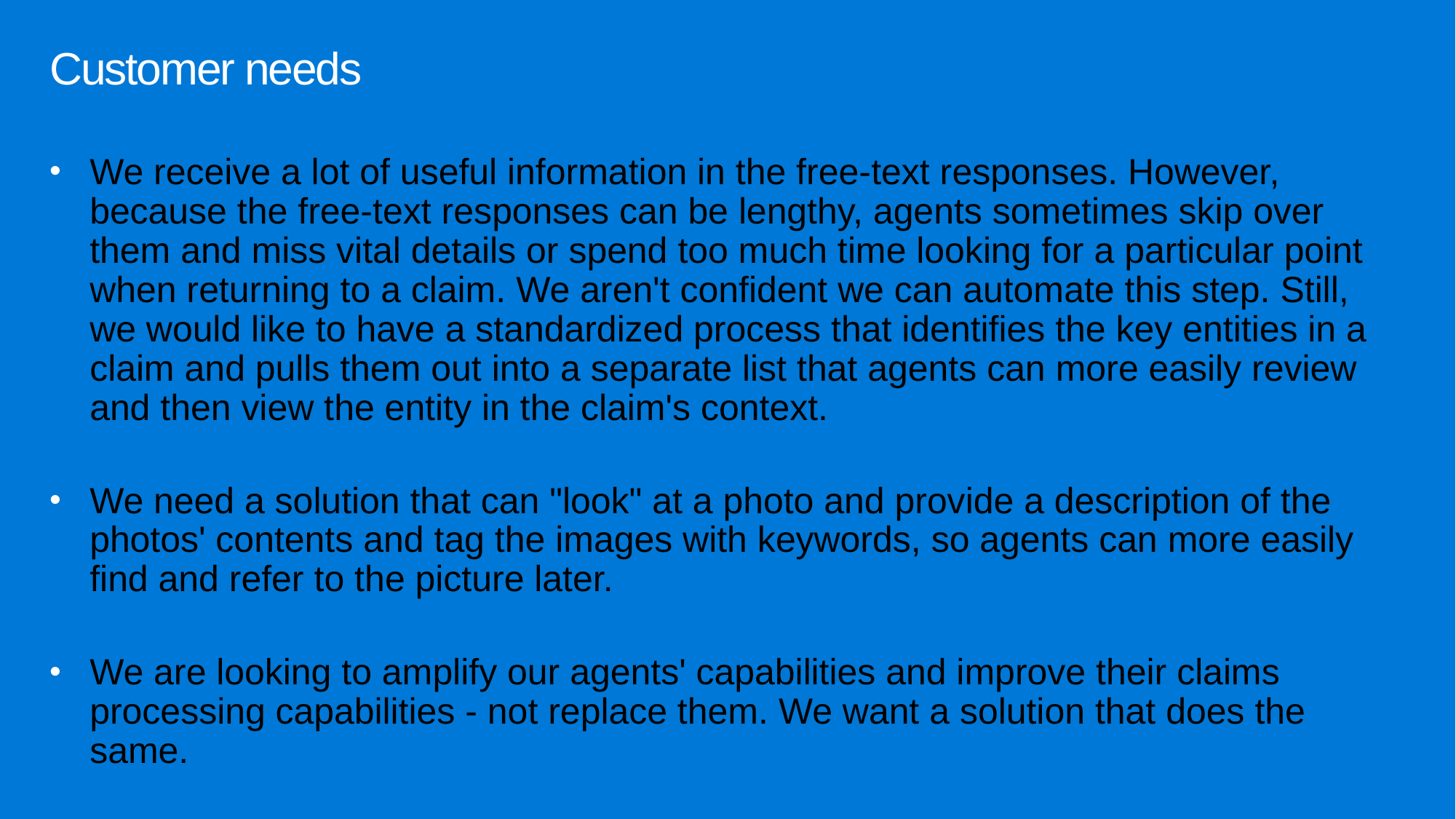

# Customer needs
We receive a lot of useful information in the free-text responses. However, because the free-text responses can be lengthy, agents sometimes skip over them and miss vital details or spend too much time looking for a particular point when returning to a claim. We aren't confident we can automate this step. Still, we would like to have a standardized process that identifies the key entities in a claim and pulls them out into a separate list that agents can more easily review and then view the entity in the claim's context.

We need a solution that can "look" at a photo and provide a description of the photos' contents and tag the images with keywords, so agents can more easily find and refer to the picture later.

We are looking to amplify our agents' capabilities and improve their claims processing capabilities - not replace them. We want a solution that does the same.